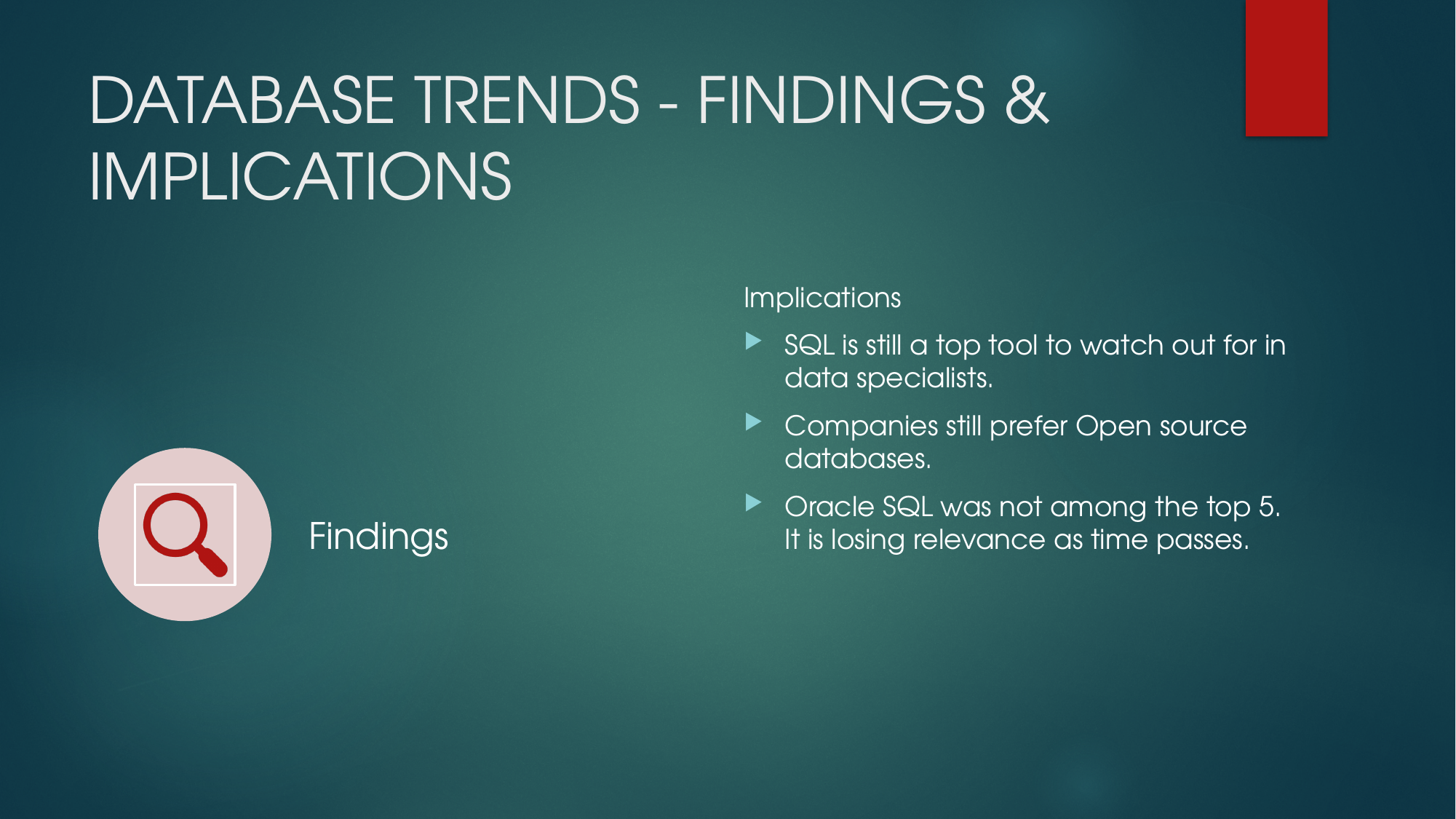

# DATABASE TRENDS - FINDINGS & IMPLICATIONS
Implications
SQL is still a top tool to watch out for in data specialists.
Companies still prefer Open source databases.
Oracle SQL was not among the top 5. It is losing relevance as time passes.

Findings